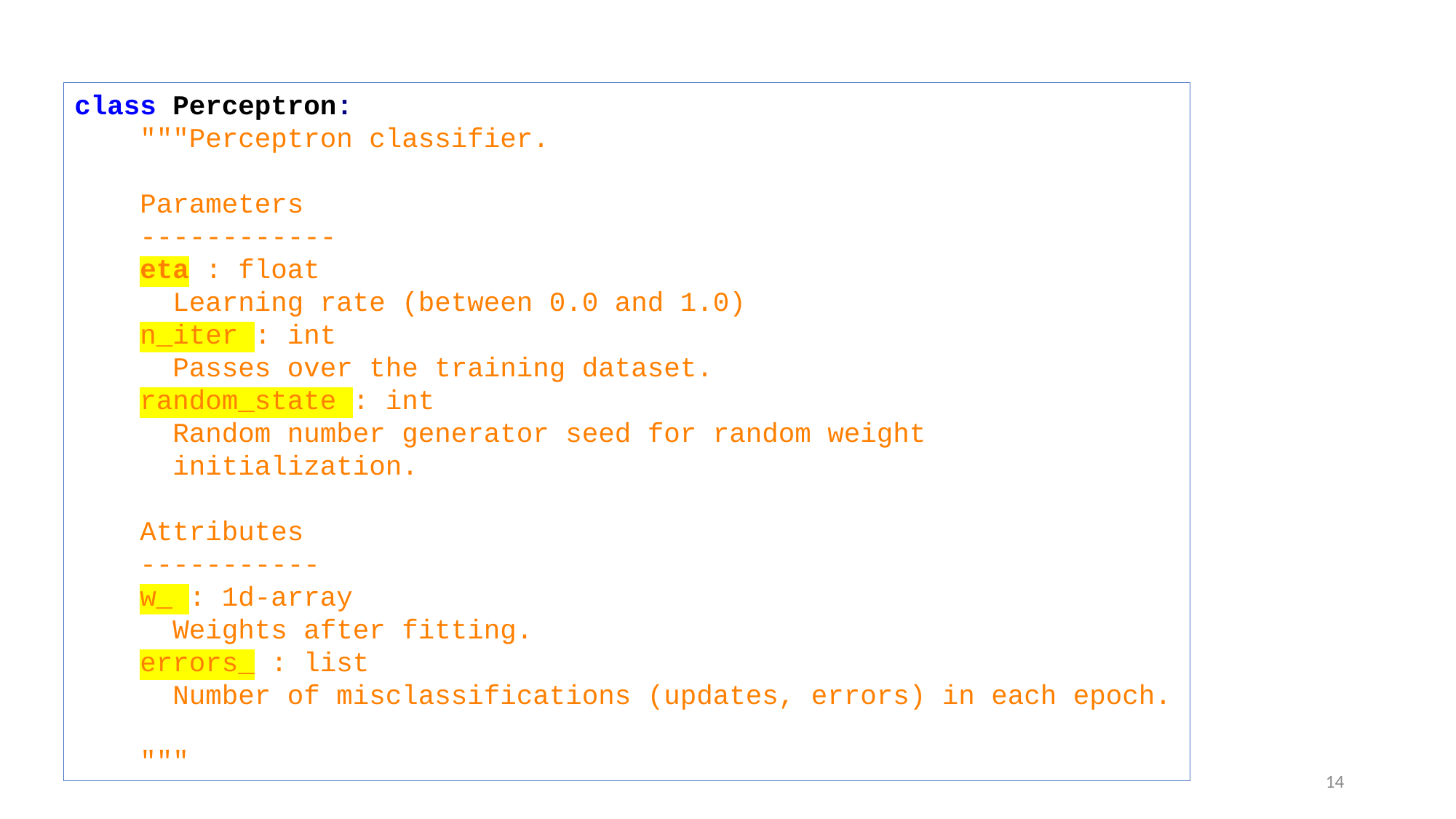

class Perceptron:
    """Perceptron classifier.

    Parameters
    ------------
    eta : float
      Learning rate (between 0.0 and 1.0)
    n_iter : int
      Passes over the training dataset.
    random_state : int
      Random number generator seed for random weight
      initialization.

    Attributes
    -----------
    w_ : 1d-array
      Weights after fitting.
    errors_ : list
      Number of misclassifications (updates, errors) in each epoch.

    """
14